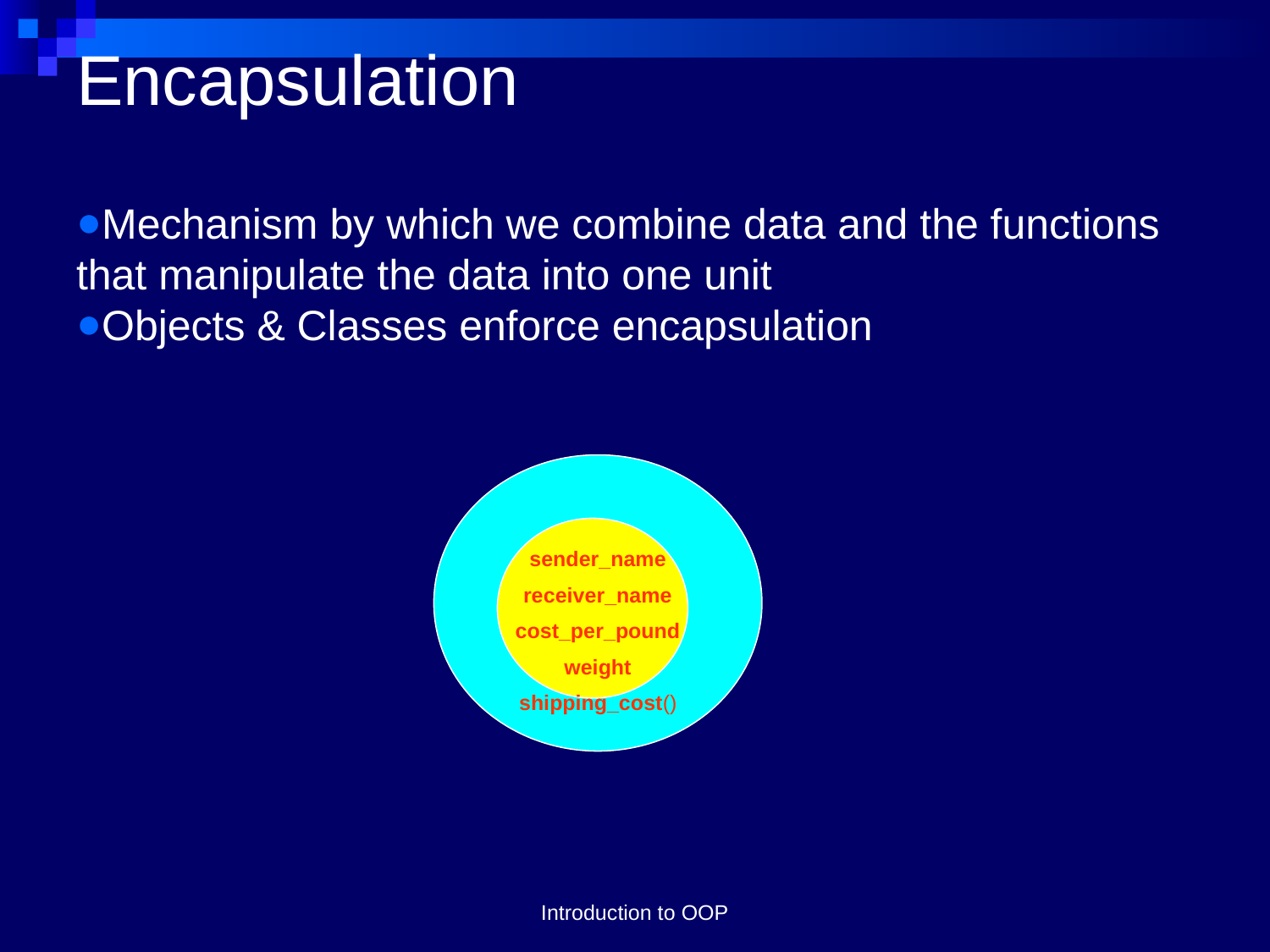

# Encapsulation
Mechanism by which we combine data and the functions that manipulate the data into one unit
Objects & Classes enforce encapsulation

sender_name
receiver_name
cost_per_pound
weight
shipping_cost()

Introduction to OOP